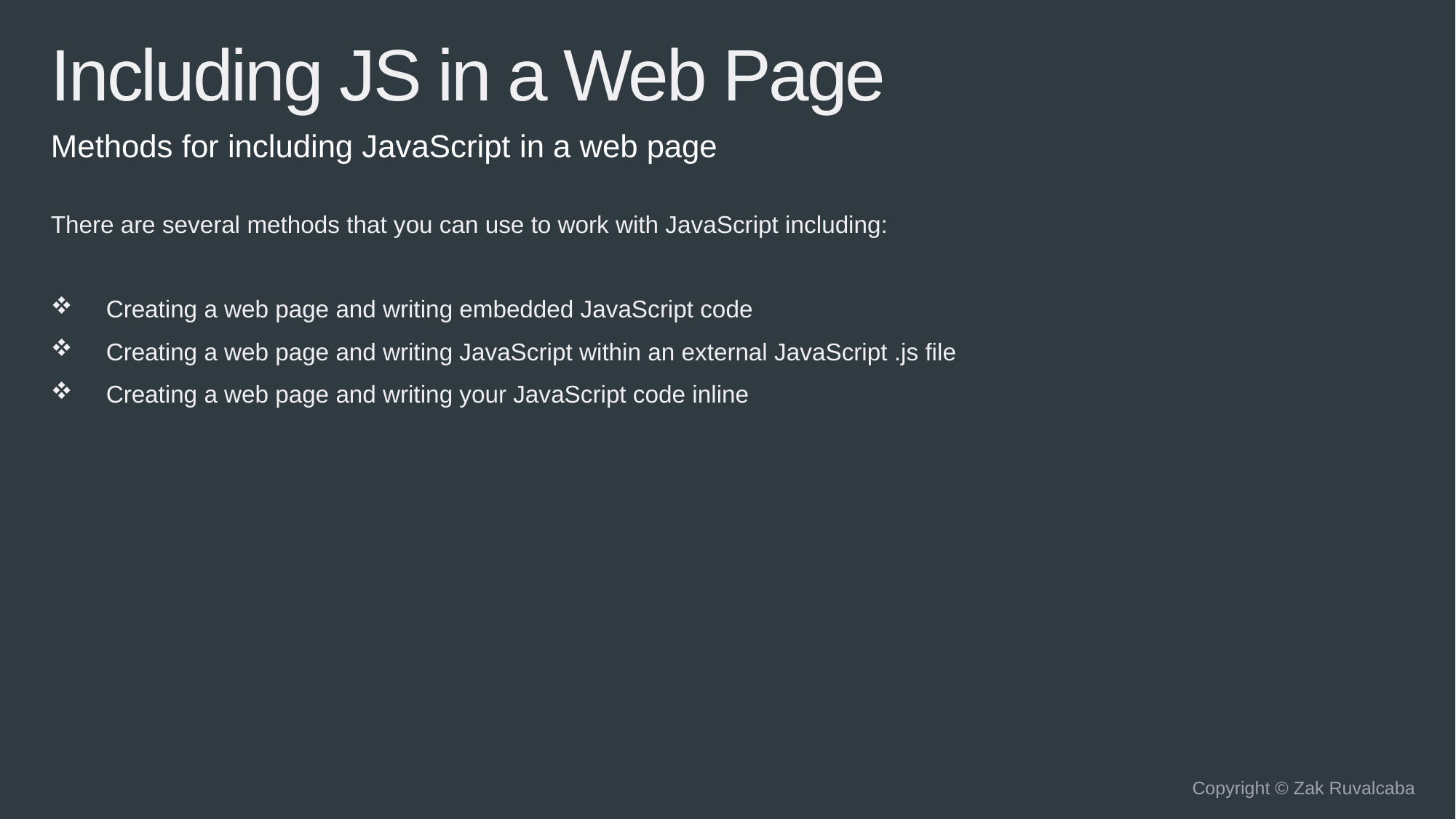

# Including JS in a Web Page
Methods for including JavaScript in a web page
There are several methods that you can use to work with JavaScript including:

Creating a web page and writing embedded JavaScript code
Creating a web page and writing JavaScript within an external JavaScript .js file
Creating a web page and writing your JavaScript code inline